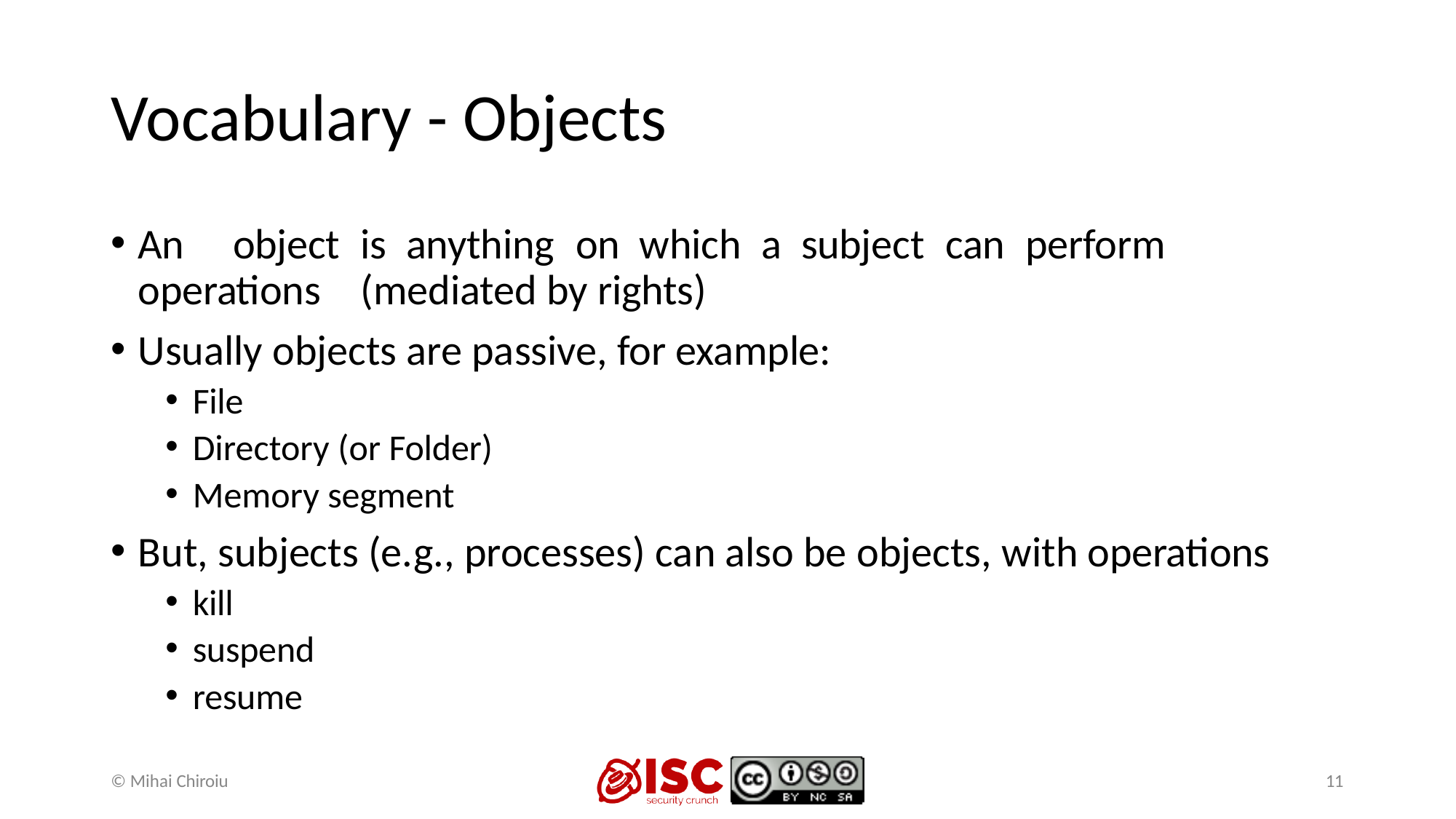

# Vocabulary - Objects
An	object	is	anything	on	which	a	subject	can	perform	operations 	(mediated by rights)
Usually objects are passive, for example:
File
Directory (or Folder)
Memory segment
But, subjects (e.g., processes) can also be objects, with operations
kill
suspend
resume
© Mihai Chiroiu
11